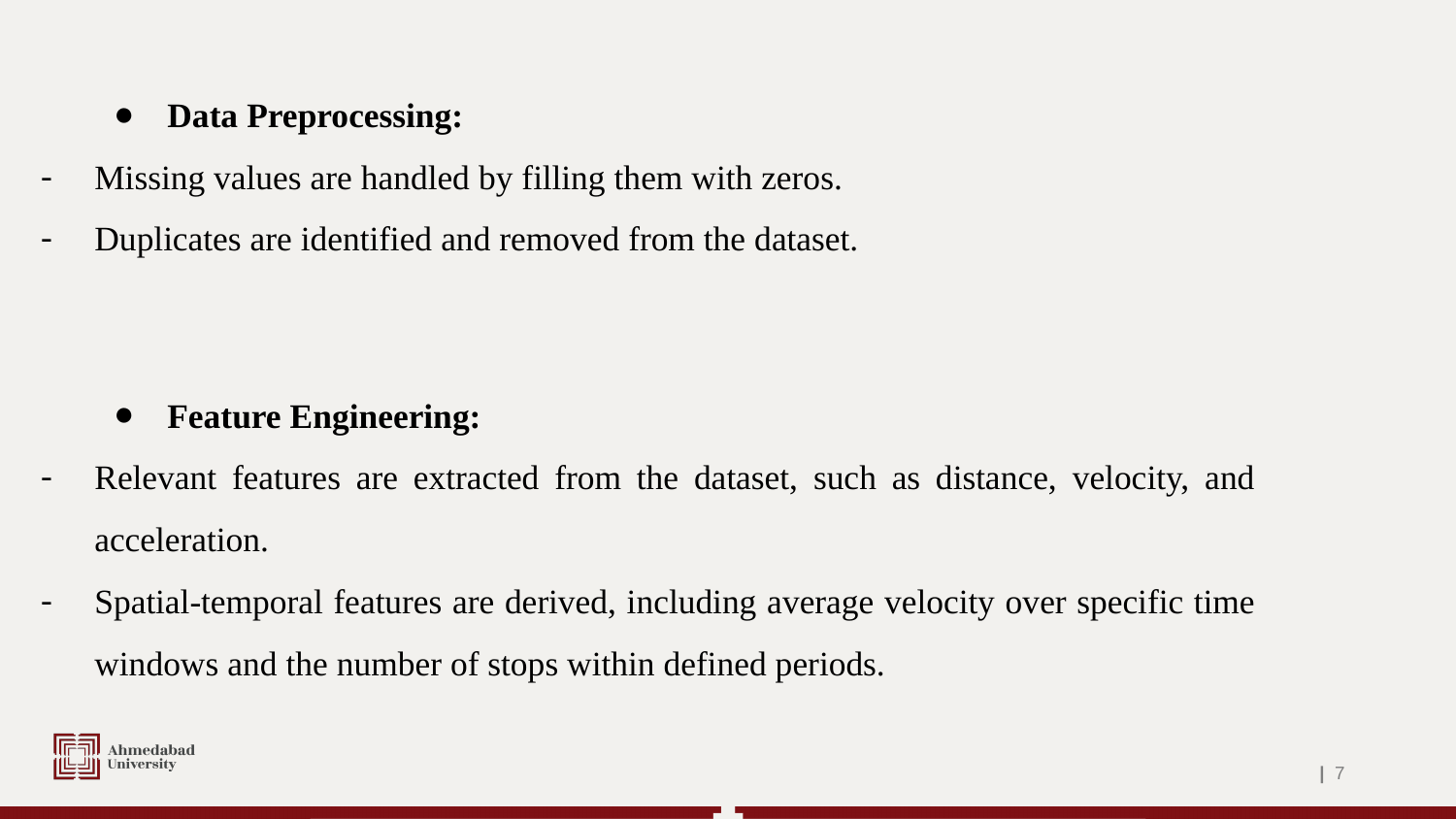

Data Preprocessing:
Missing values are handled by filling them with zeros.
Duplicates are identified and removed from the dataset.

Feature Engineering:
Relevant features are extracted from the dataset, such as distance, velocity, and acceleration.
Spatial-temporal features are derived, including average velocity over specific time windows and the number of stops within defined periods.
|  7